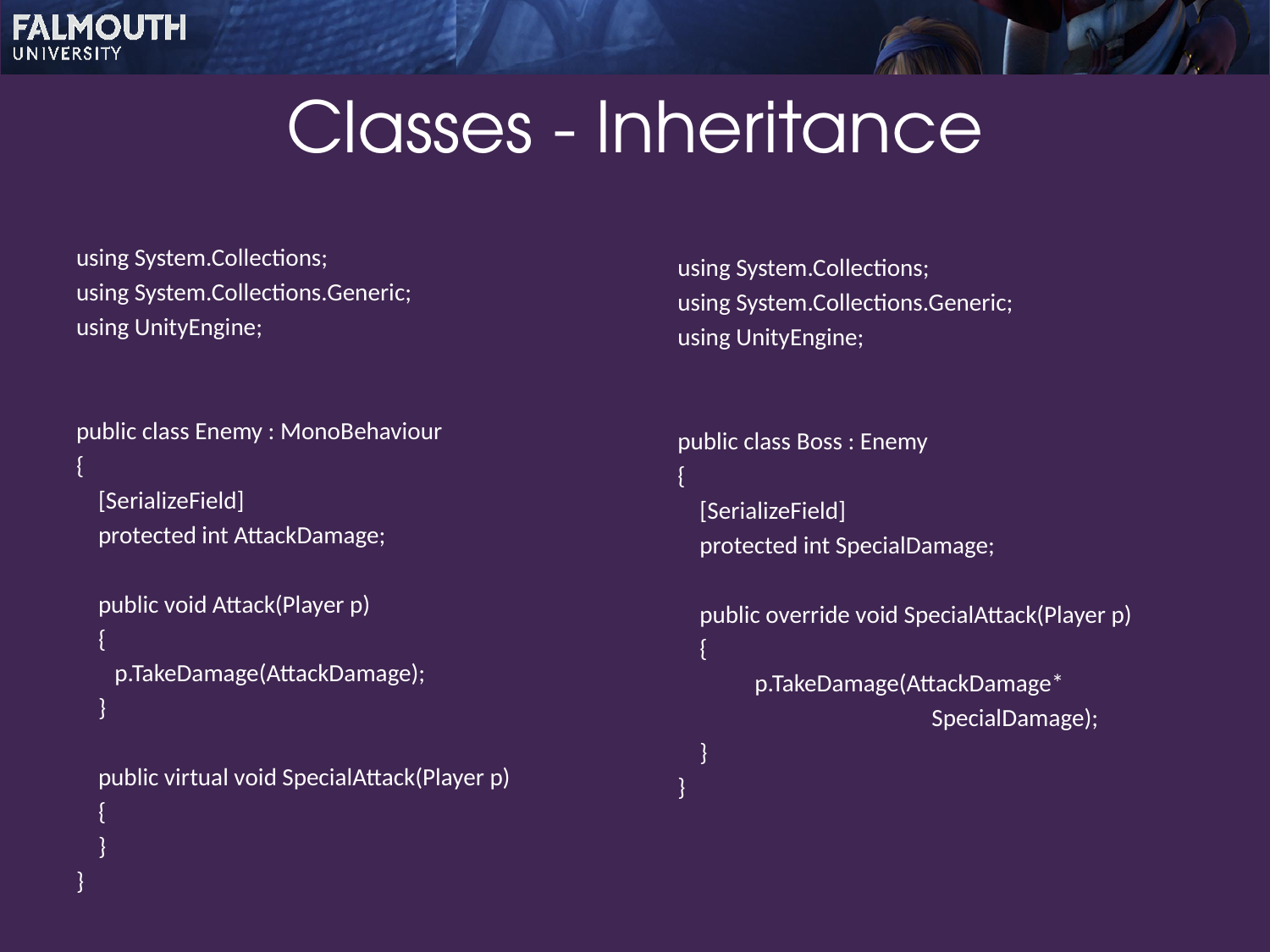

# Classes - Inheritance
using System.Collections;
using System.Collections.Generic;
using UnityEngine;

public class Boss : Enemy
{
    [SerializeField]
    protected int SpecialDamage;

    public override void SpecialAttack(Player p)
    {
              p.TakeDamage(AttackDamage*
		SpecialDamage);
    }
}
using System.Collections;
using System.Collections.Generic;
using UnityEngine;

public class Enemy : MonoBehaviour
{
    [SerializeField]
    protected int AttackDamage;

    public void Attack(Player p)
    {
       p.TakeDamage(AttackDamage);
    }

    public virtual void SpecialAttack(Player p)
    {
    }
}